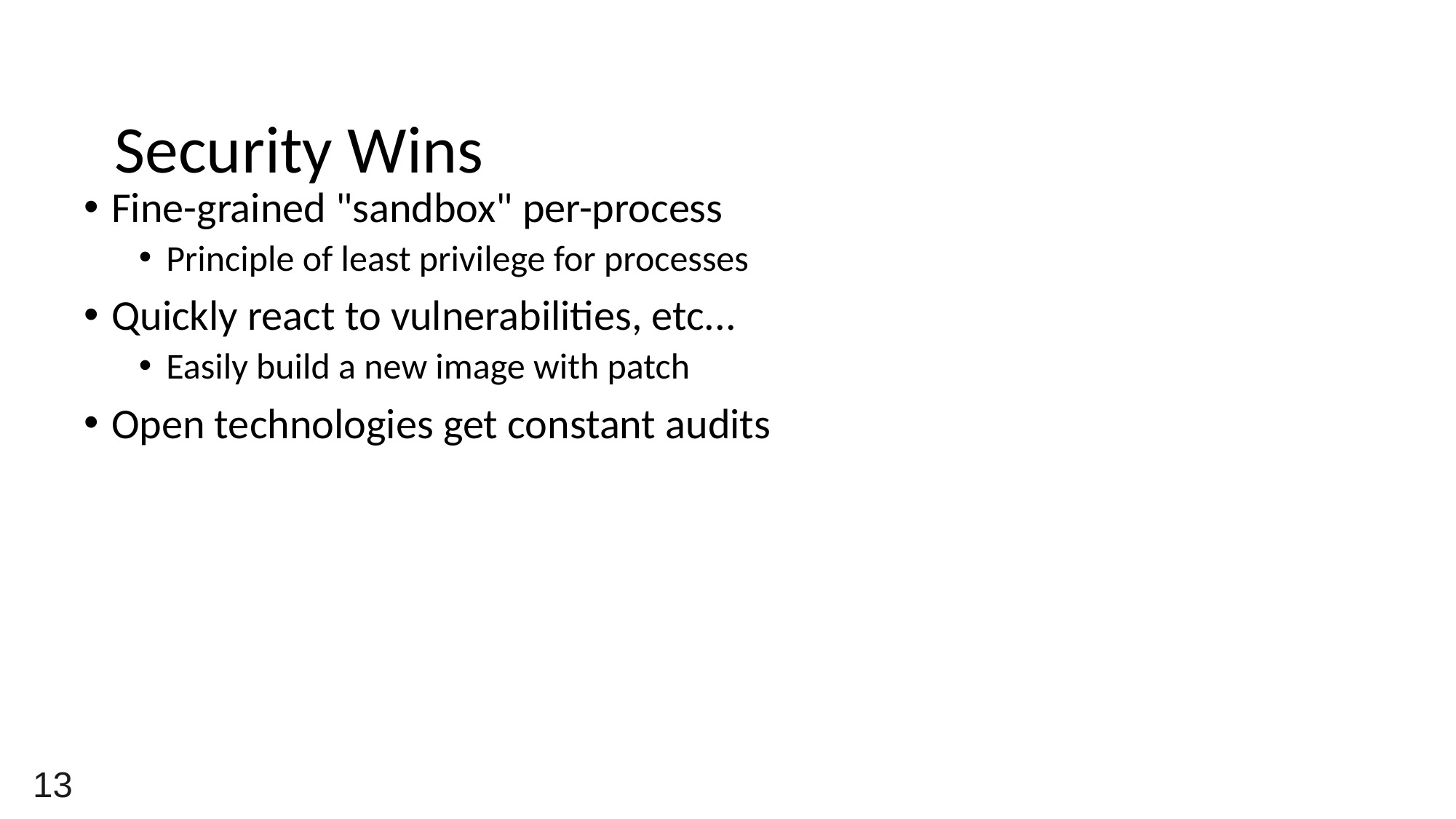

# Security Wins
Fine-grained "sandbox" per-process
Principle of least privilege for processes
Quickly react to vulnerabilities, etc...
Easily build a new image with patch
Open technologies get constant audits
13